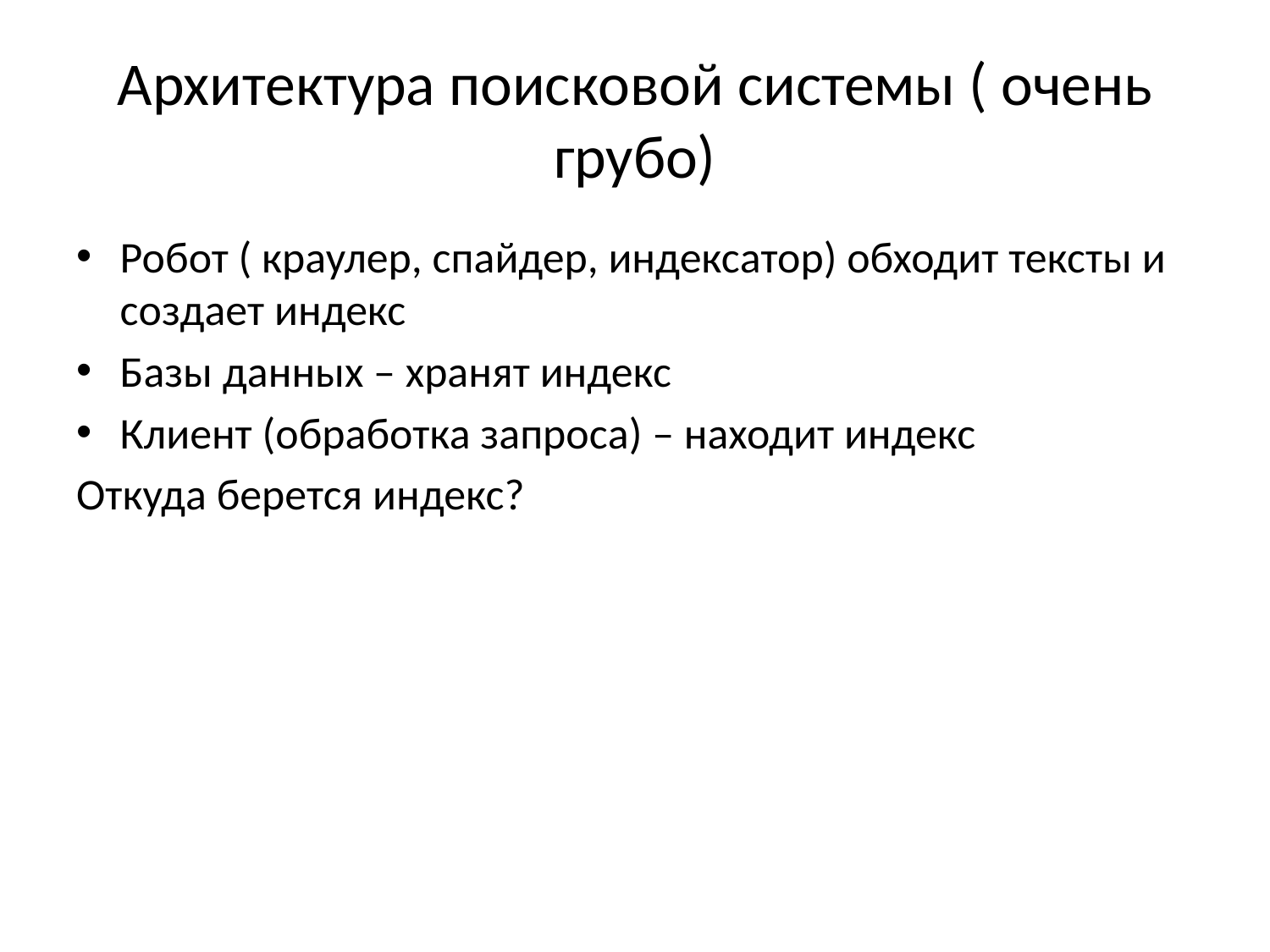

# Архитектура поисковой системы ( очень грубо)
Робот ( краулер, спайдер, индексатор) обходит тексты и создает индекс
Базы данных – хранят индекс
Клиент (обработка запроса) – находит индекс
Откуда берется индекс?